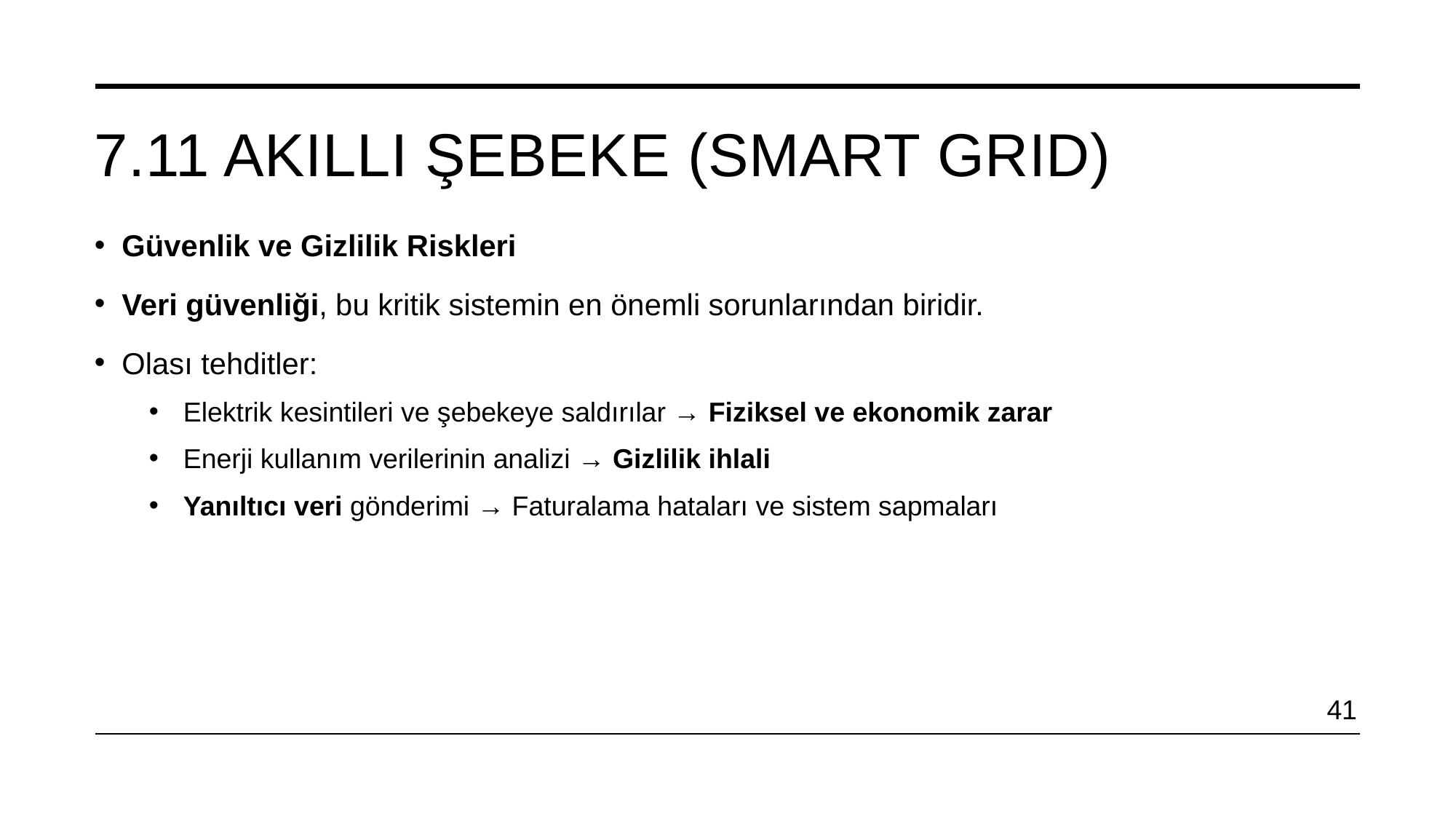

# 7.11 Akıllı Şebeke (Smart Grıd)
Güvenlik ve Gizlilik Riskleri
Veri güvenliği, bu kritik sistemin en önemli sorunlarından biridir.
Olası tehditler:
Elektrik kesintileri ve şebekeye saldırılar → Fiziksel ve ekonomik zarar
Enerji kullanım verilerinin analizi → Gizlilik ihlali
Yanıltıcı veri gönderimi → Faturalama hataları ve sistem sapmaları

41